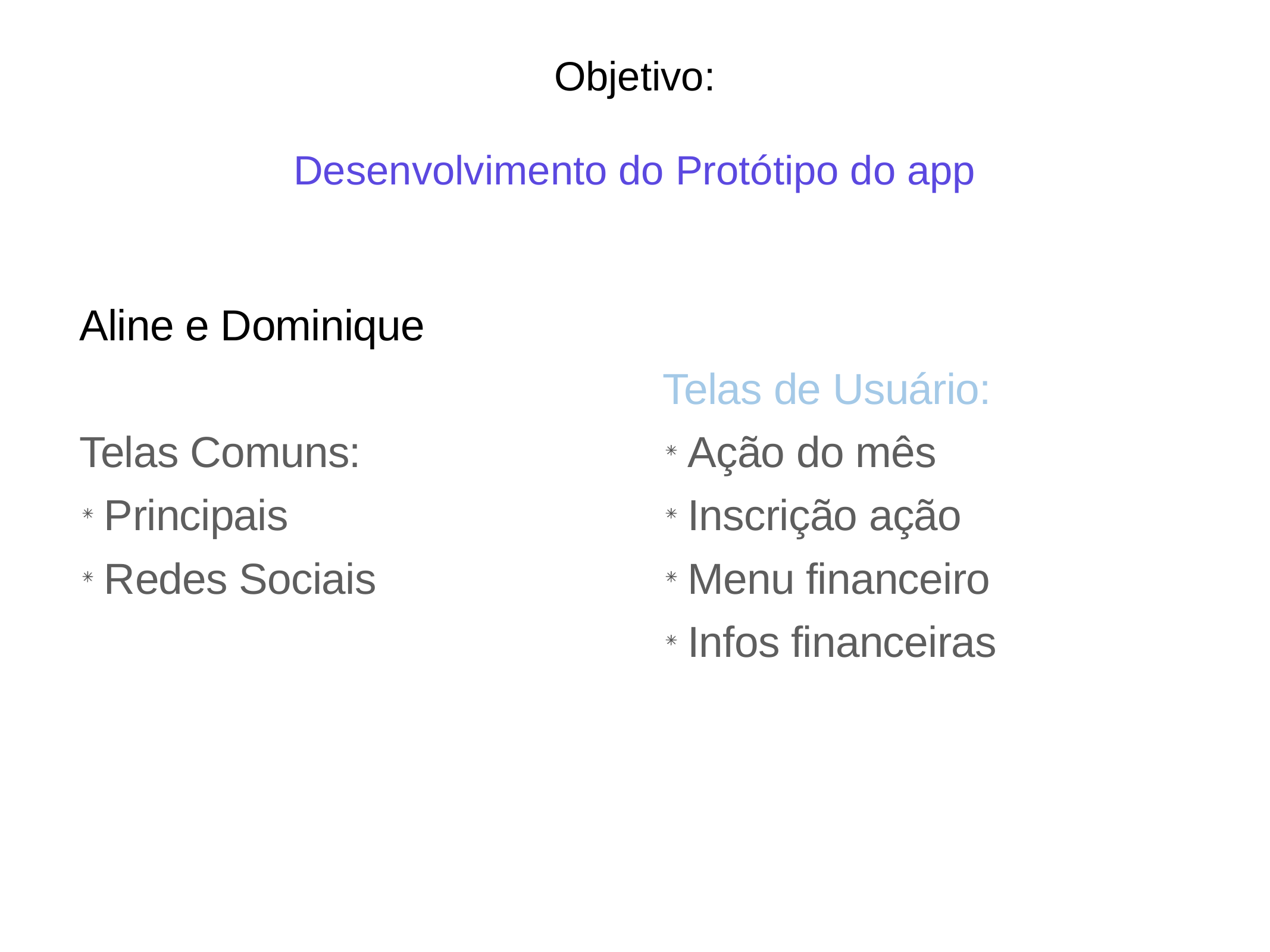

# Objetivo:
Desenvolvimento do Protótipo do app
Aline e Dominique

Telas Comuns:
Principais
Redes Sociais

Telas de Usuário:
Ação do mês
Inscrição ação
Menu financeiro
Infos financeiras